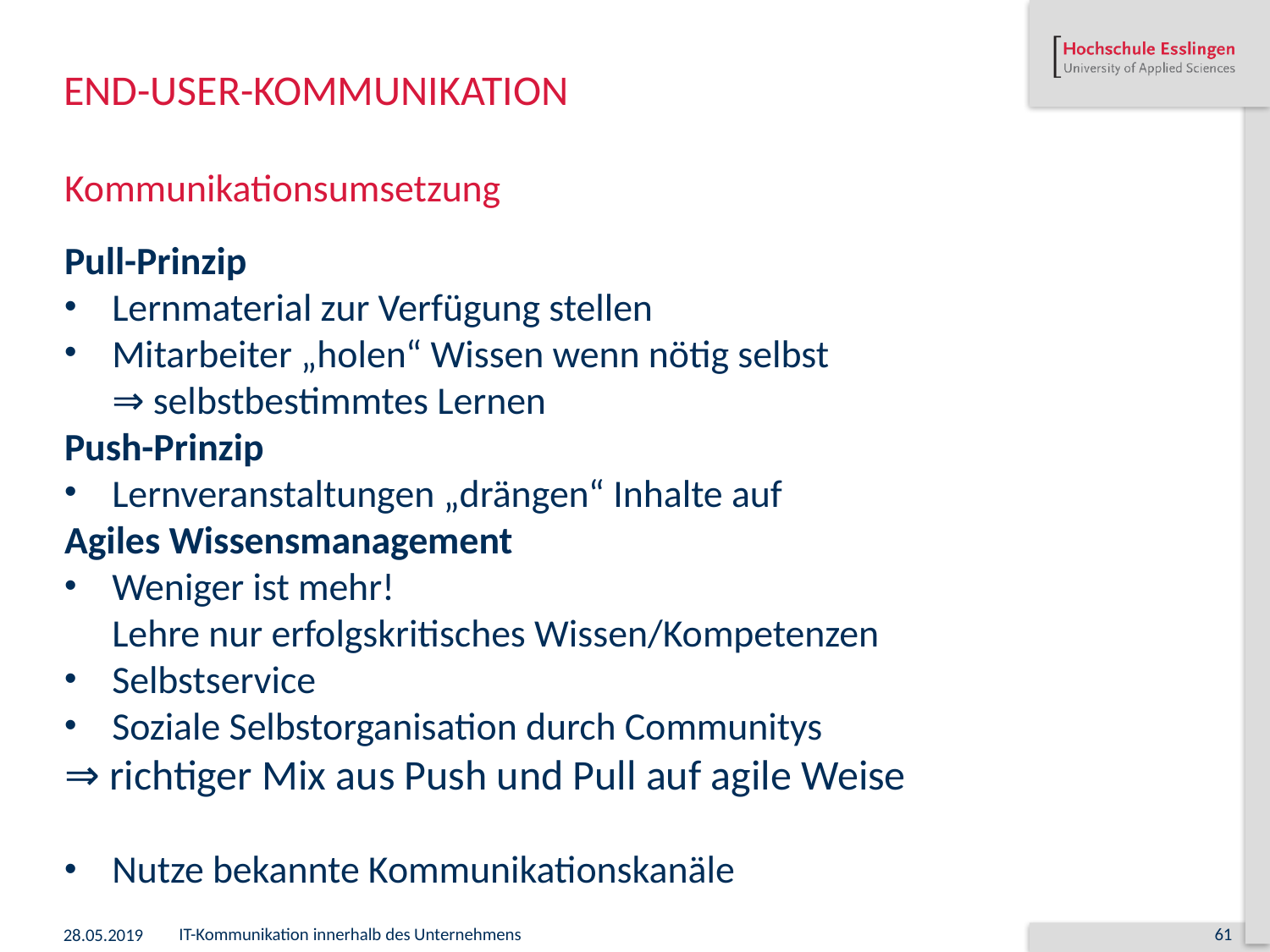

# End-User-Kommunikation
Kommunikationsumsetzung
Pull-Prinzip
Lernmaterial zur Verfügung stellen
Mitarbeiter „holen“ Wissen wenn nötig selbst
⇒ selbstbestimmtes Lernen
Push-Prinzip
Lernveranstaltungen „drängen“ Inhalte auf
Agiles Wissensmanagement
Weniger ist mehr!
Lehre nur erfolgskritisches Wissen/Kompetenzen
Selbstservice
Soziale Selbstorganisation durch Communitys
⇒ richtiger Mix aus Push und Pull auf agile Weise

Nutze bekannte Kommunikationskanäle

28.05.2019
IT-Kommunikation innerhalb des Unternehmens
61